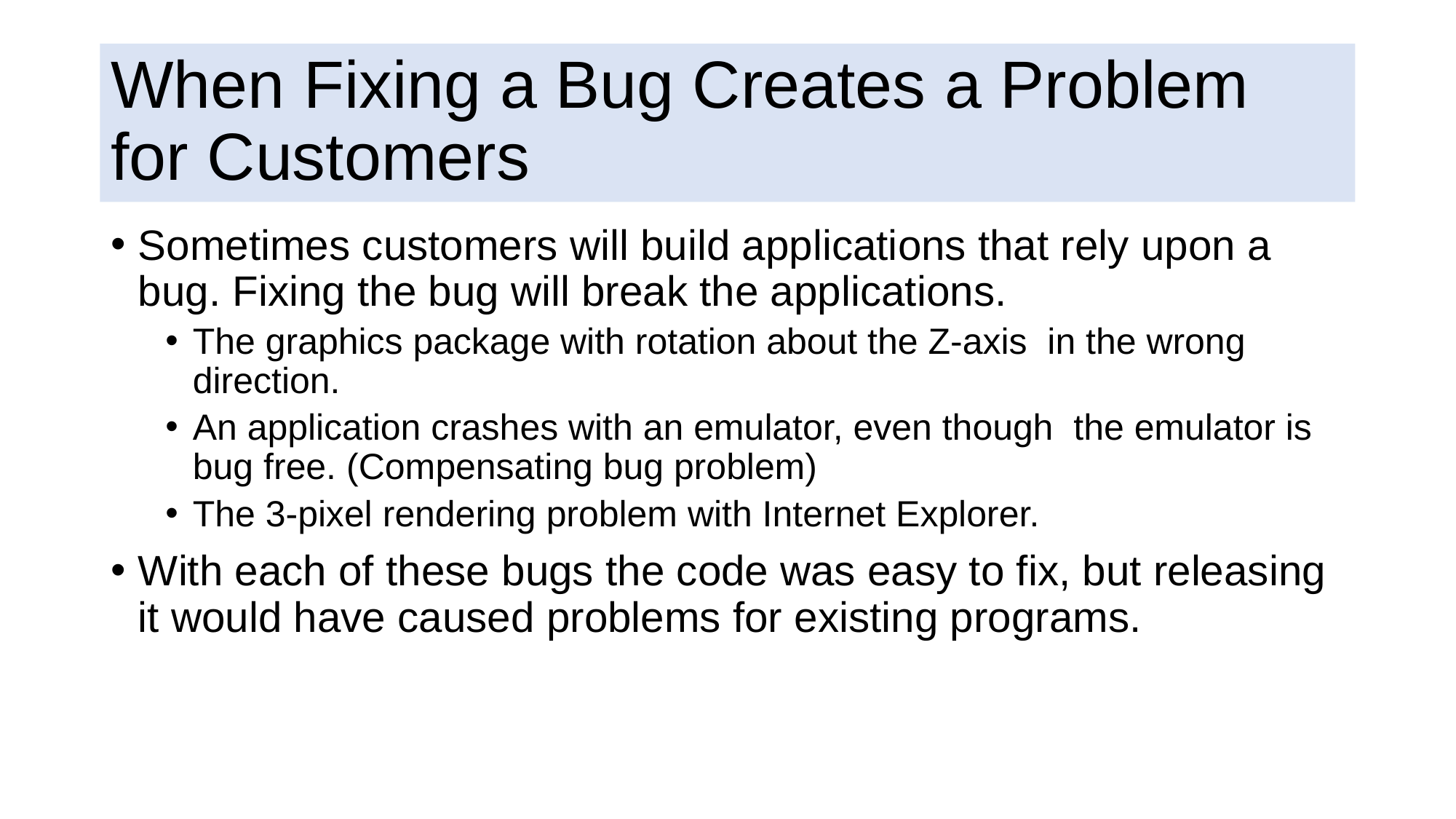

# When Fixing a Bug Creates a Problem for Customers
Sometimes customers will build applications that rely upon a bug. Fixing the bug will break the applications.
The graphics package with rotation about the Z-axis  in the wrong direction.
An application crashes with an emulator, even though  the emulator is bug free. (Compensating bug problem)
The 3-pixel rendering problem with Internet Explorer.
With each of these bugs the code was easy to fix, but releasing it would have caused problems for existing programs.